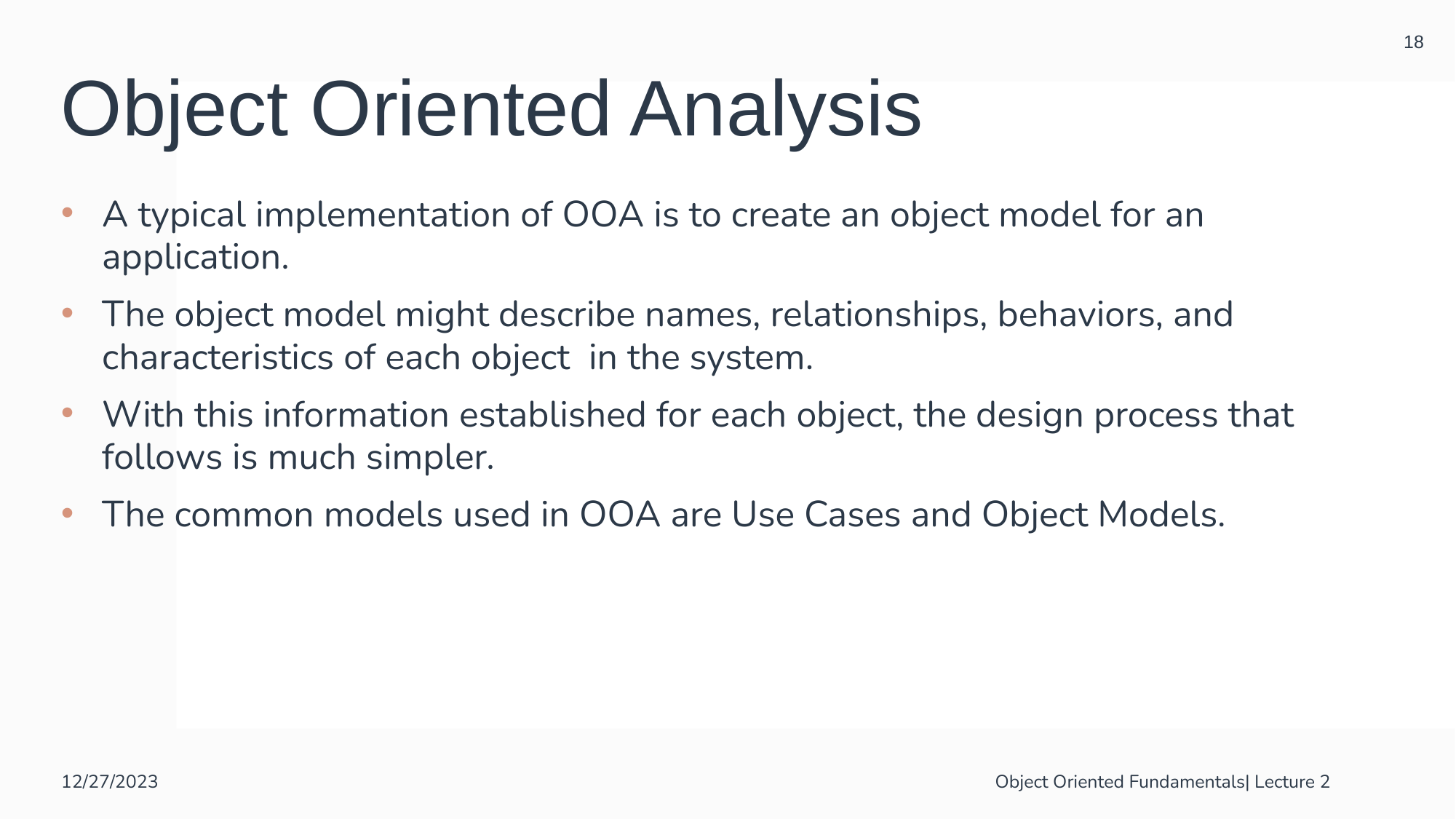

18
# Object Oriented Analysis
A typical implementation of OOA is to create an object model for an application.
The object model might describe names, relationships, behaviors, and characteristics of each object  in the system.
With this information established for each object, the design process that follows is much simpler.
The common models used in OOA are Use Cases and Object Models.
12/27/2023
Object Oriented Fundamentals| Lecture 2